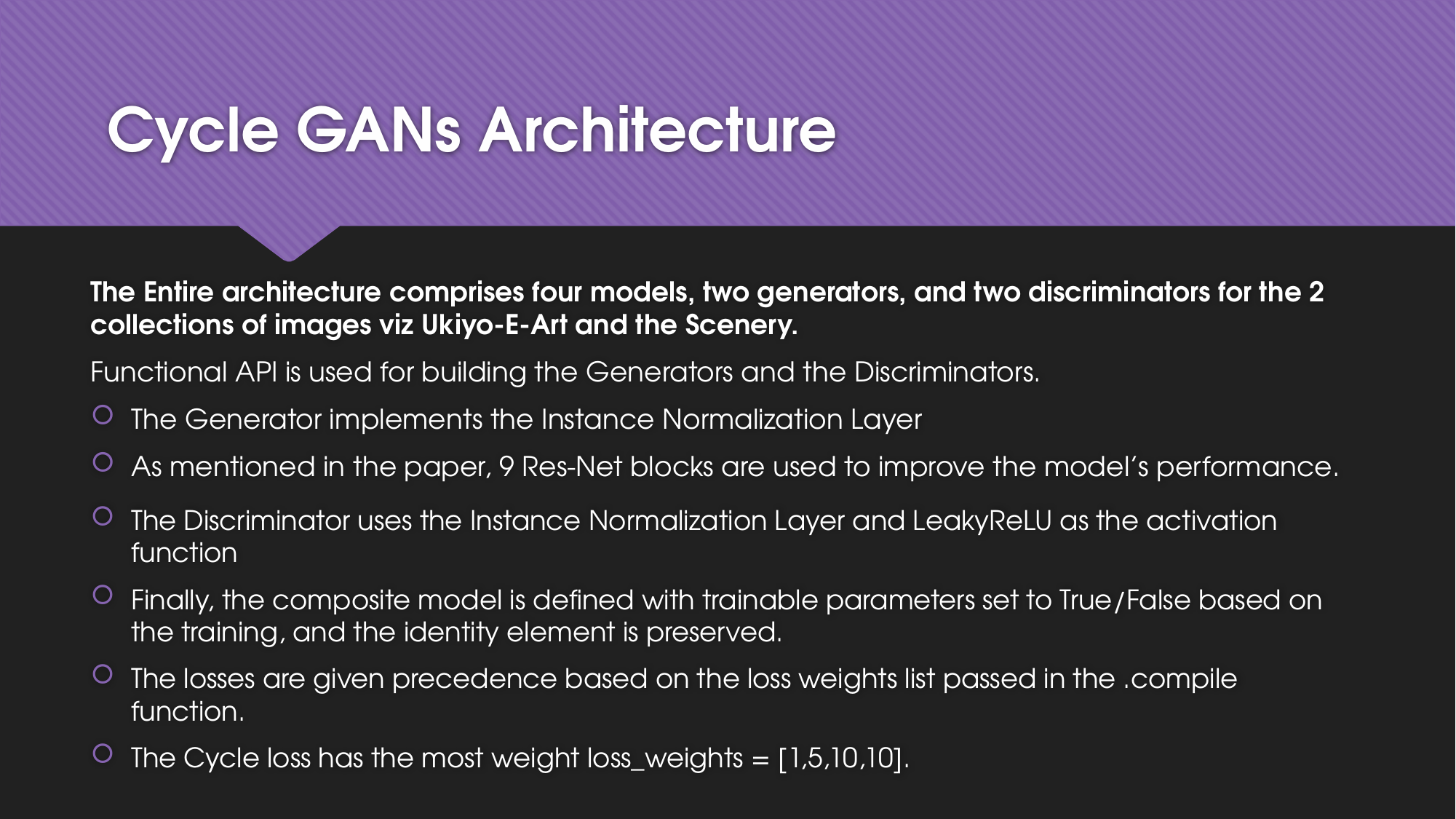

# Cycle GANs Architecture
The Entire architecture comprises four models, two generators, and two discriminators for the 2 collections of images viz Ukiyo-E-Art and the Scenery.
Functional API is used for building the Generators and the Discriminators.
The Generator implements the Instance Normalization Layer
As mentioned in the paper, 9 Res-Net blocks are used to improve the model’s performance.
The Discriminator uses the Instance Normalization Layer and LeakyReLU as the activation function
Finally, the composite model is defined with trainable parameters set to True/False based on the training, and the identity element is preserved.
The losses are given precedence based on the loss weights list passed in the .compile function.
The Cycle loss has the most weight loss_weights = [1,5,10,10].